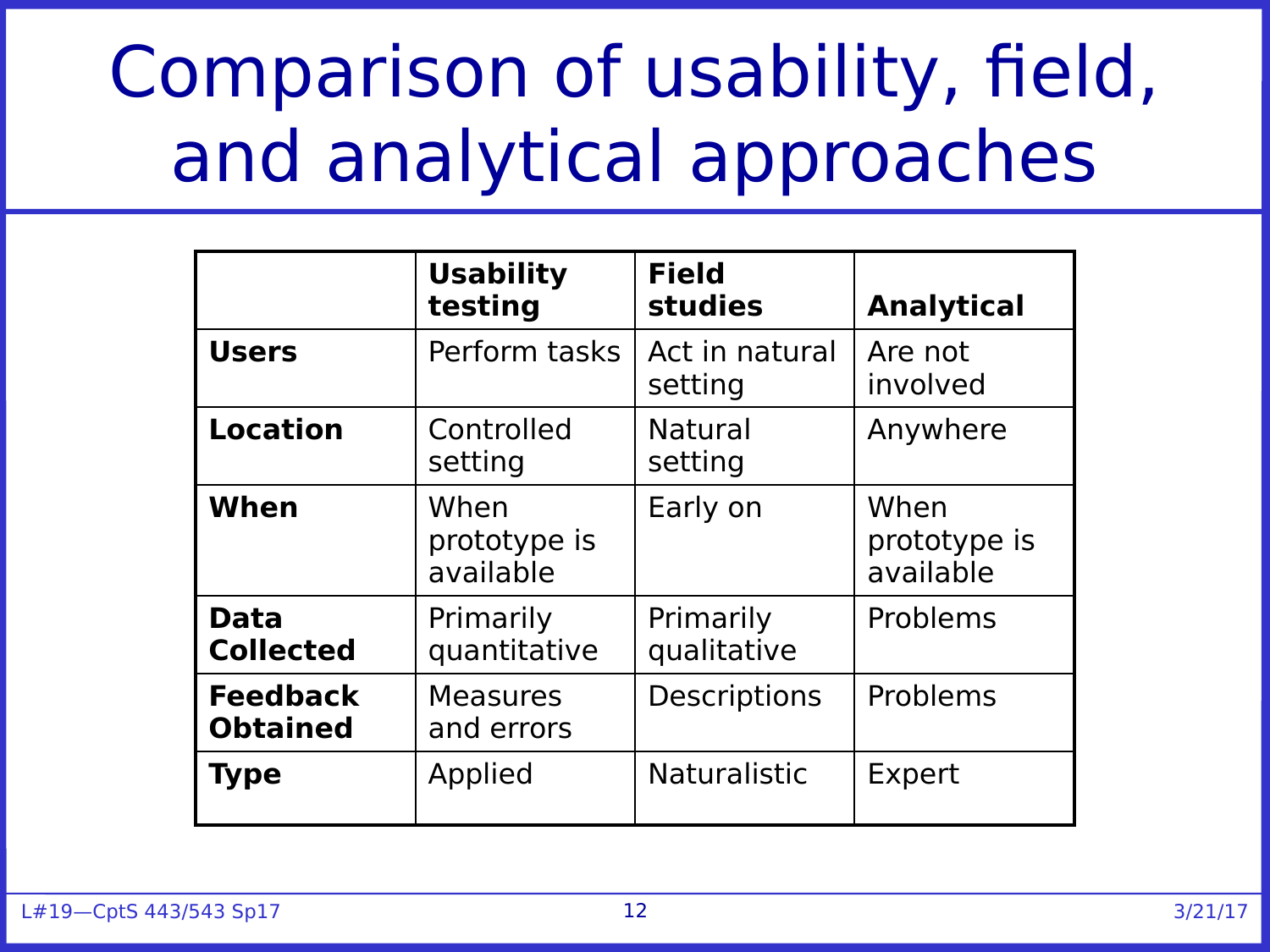

# Comparison of usability, field, and analytical approaches
|  | Usability testing | Field studies | Analytical |
| --- | --- | --- | --- |
| Users | Perform tasks | Act in natural setting | Are not involved |
| Location | Controlled setting | Natural setting | Anywhere |
| When | When prototype is available | Early on | When prototype is available |
| Data Collected | Primarily quantitative | Primarily qualitative | Problems |
| Feedback Obtained | Measures and errors | Descriptions | Problems |
| Type | Applied | Naturalistic | Expert |
12